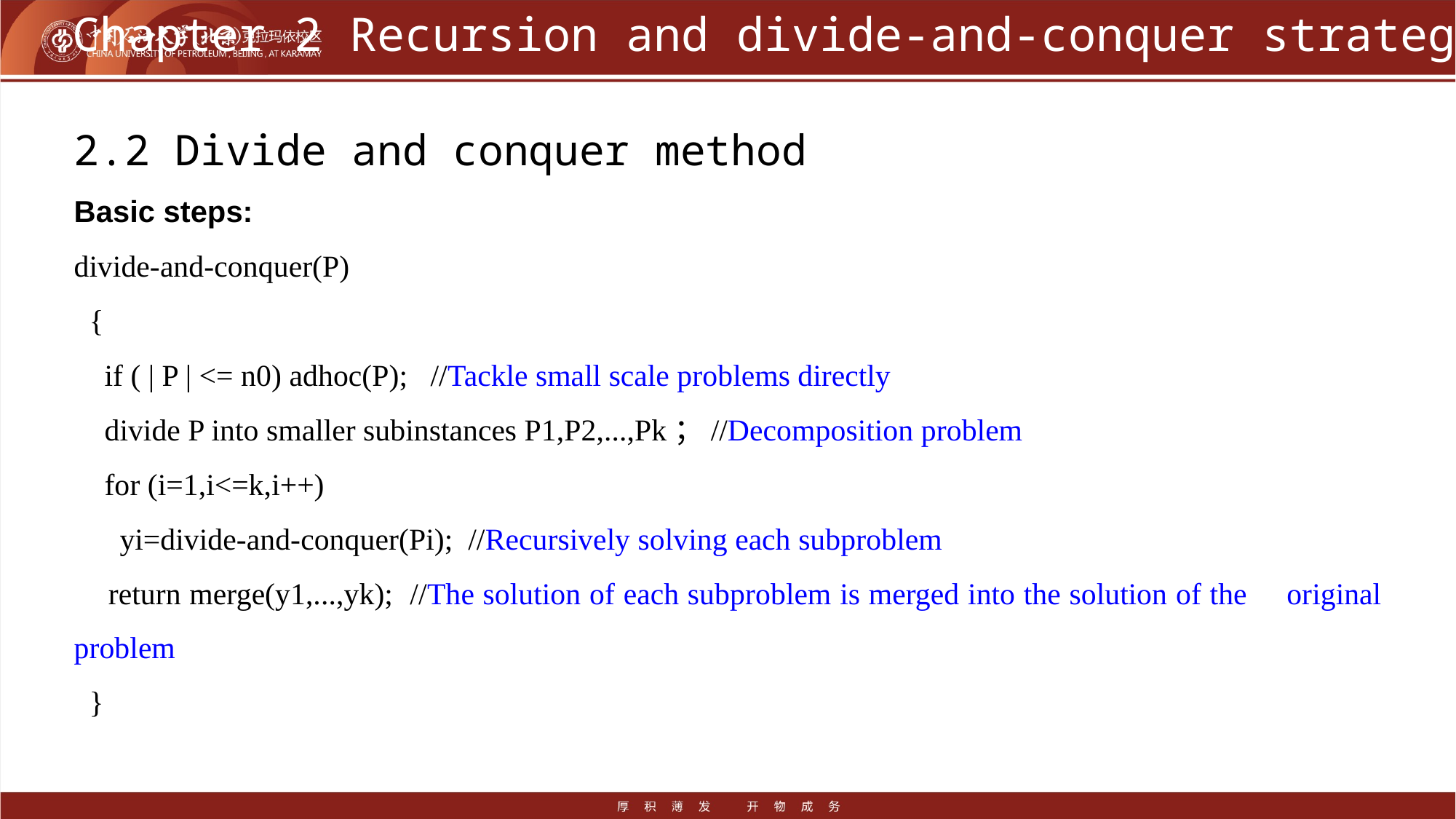

# Chapter 2 Recursion and divide-and-conquer strategy
2.2 Divide and conquer method
Basic steps:
divide-and-conquer(P)
  {
    if ( | P | <= n0) adhoc(P);   //Tackle small scale problems directly
    divide P into smaller subinstances P1,P2,...,Pk；//Decomposition problem
    for (i=1,i<=k,i++)
      yi=divide-and-conquer(Pi);  //Recursively solving each subproblem
    return merge(y1,...,yk);  //The solution of each subproblem is merged into the solution of the    									original problem
  }